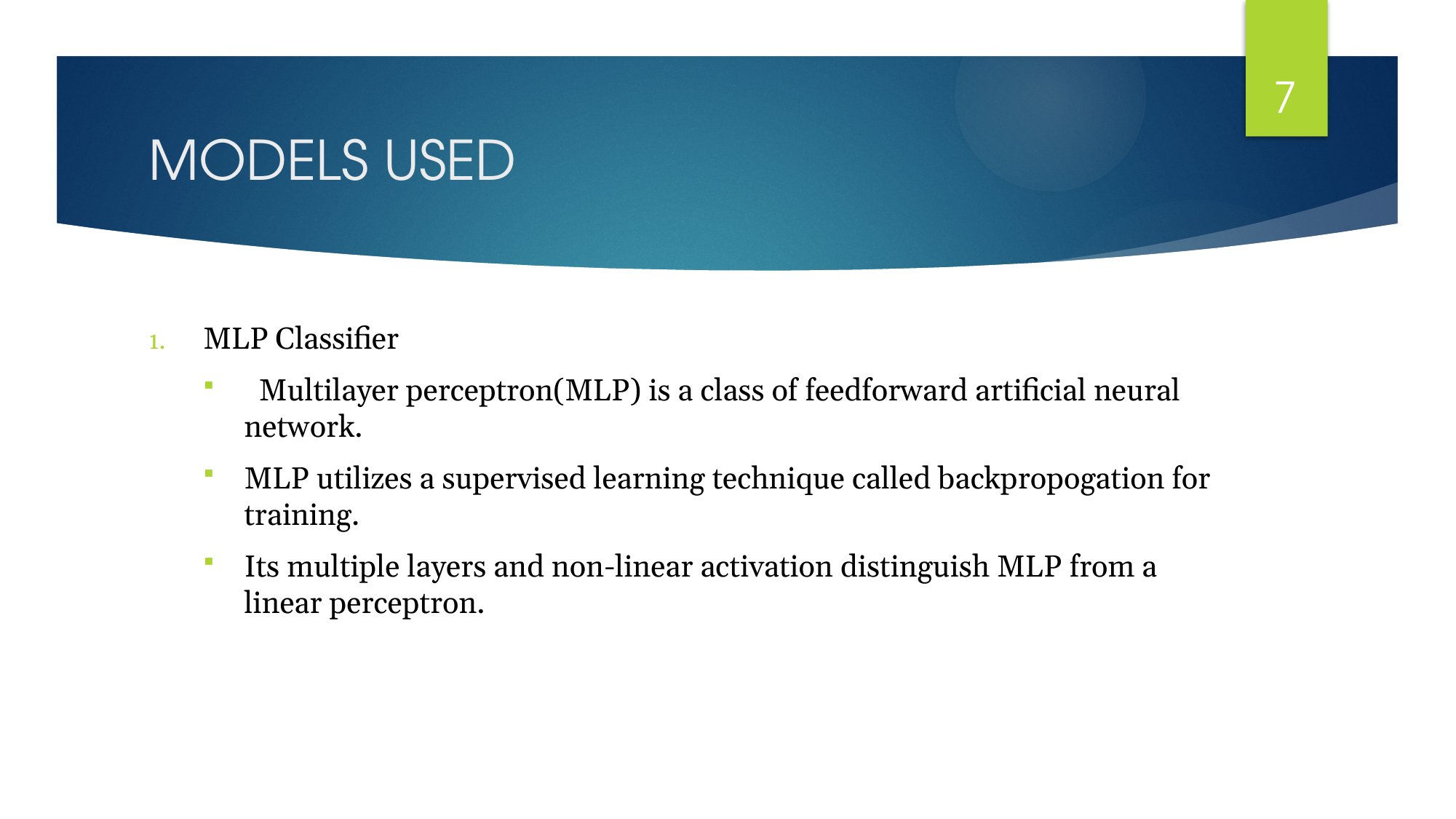

7
# MODELS USED
MLP Classifier
  Multilayer perceptron(MLP) is a class of feedforward artificial neural network.
MLP utilizes a supervised learning technique called backpropogation for training.
Its multiple layers and non-linear activation distinguish MLP from a linear perceptron.